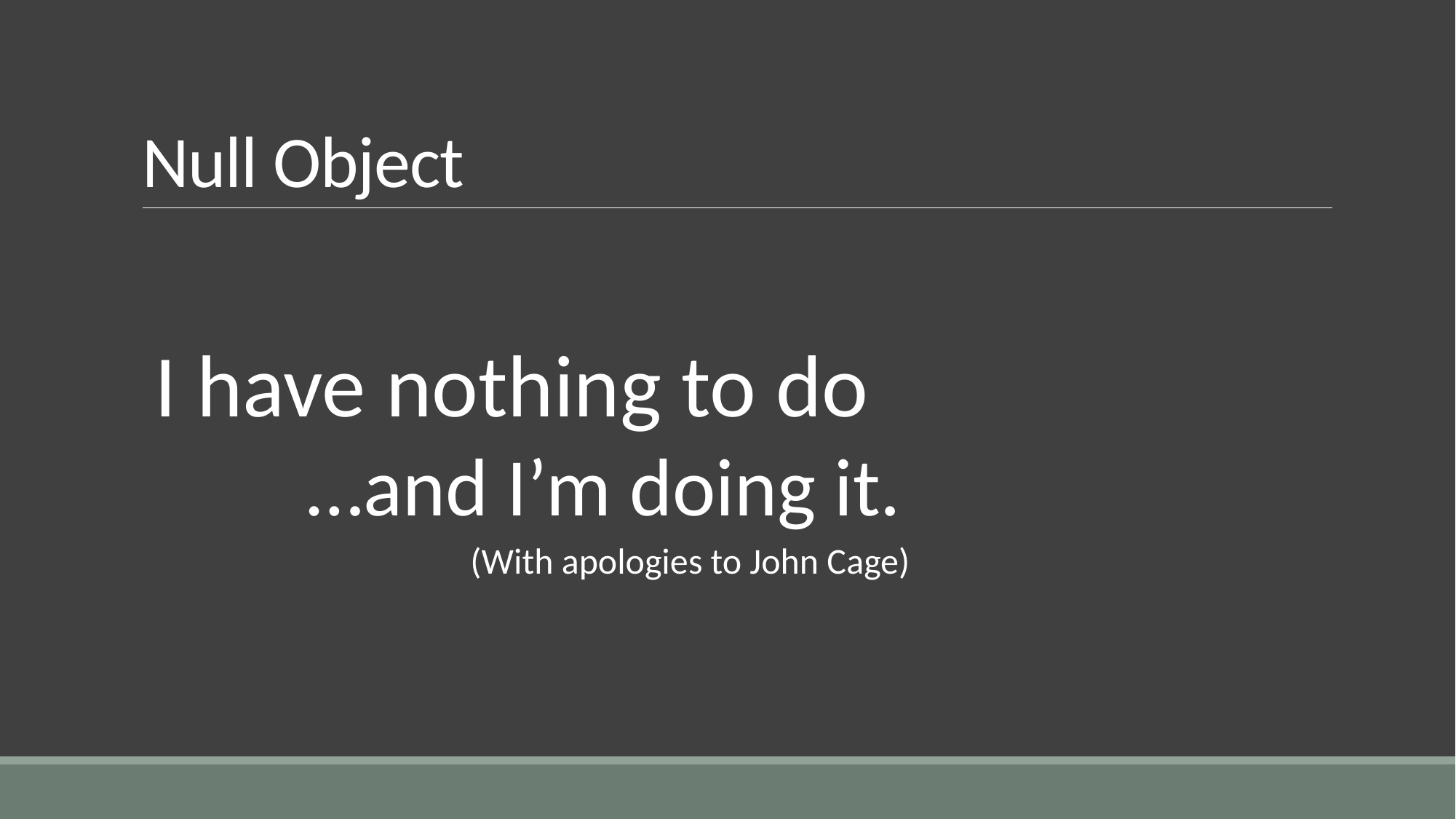

# Null Object

I have nothing to do
…and I’m doing it.
                    (With apologies to John Cage)